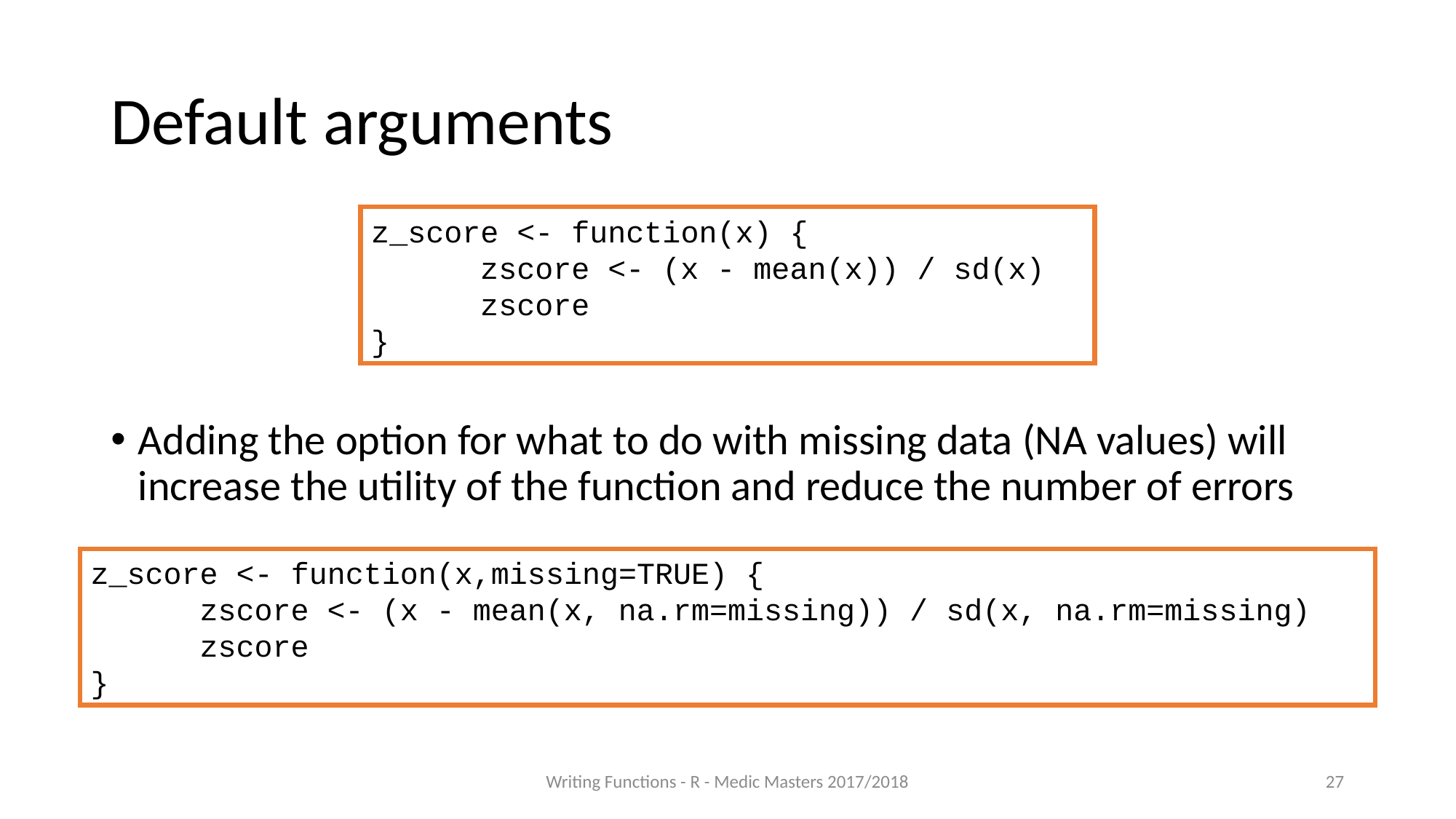

# Default arguments
z_score <- function(x) {
	zscore <- (x - mean(x)) / sd(x)
	zscore
}
Adding the option for what to do with missing data (NA values) will increase the utility of the function and reduce the number of errors
z_score <- function(x,missing=TRUE) {
	zscore <- (x - mean(x, na.rm=missing)) / sd(x, na.rm=missing)
	zscore
}
Writing Functions - R - Medic Masters 2017/2018
27